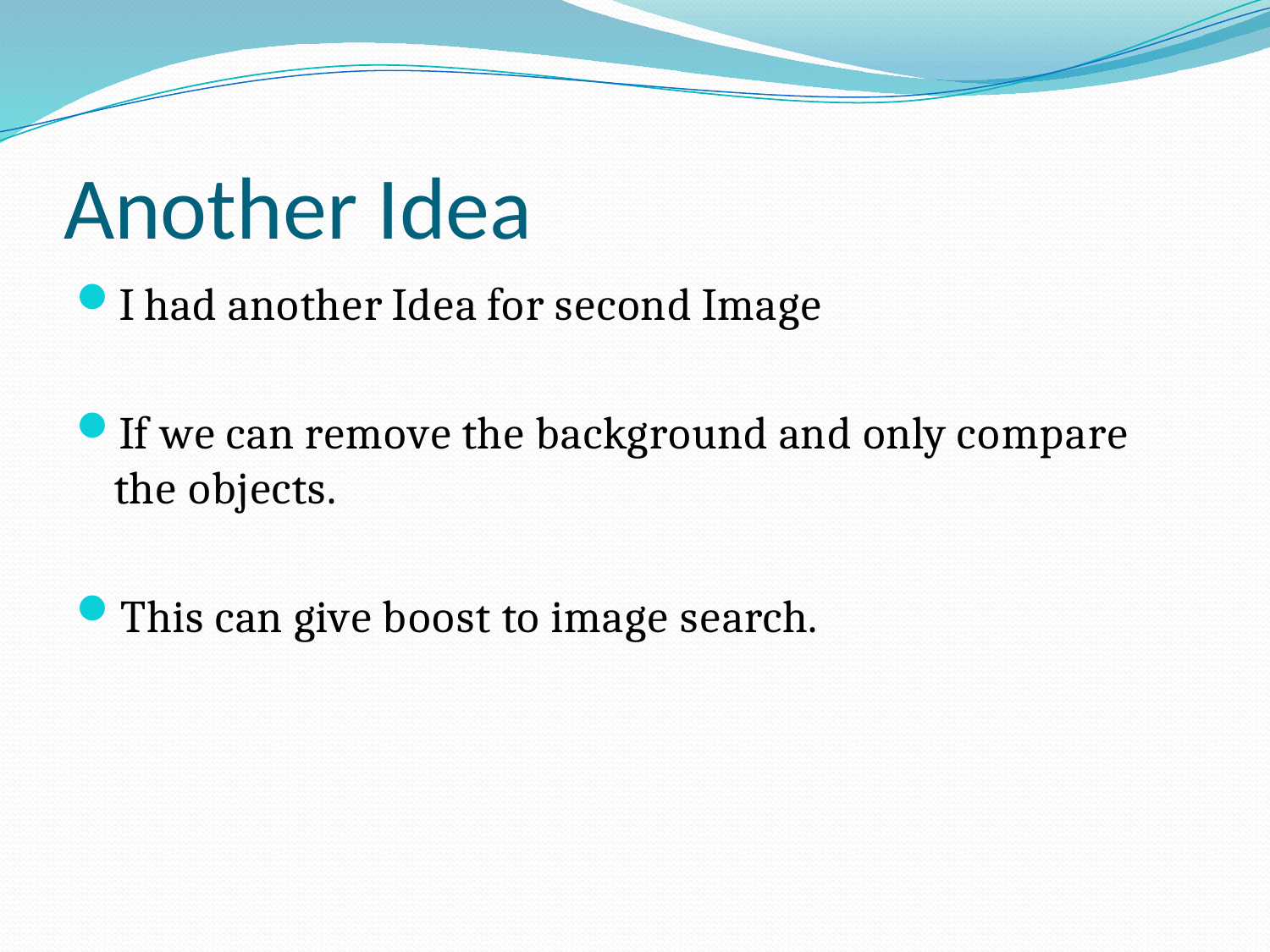

# Another Idea
I had another Idea for second Image

If we can remove the background and only compare the objects.

This can give boost to image search.